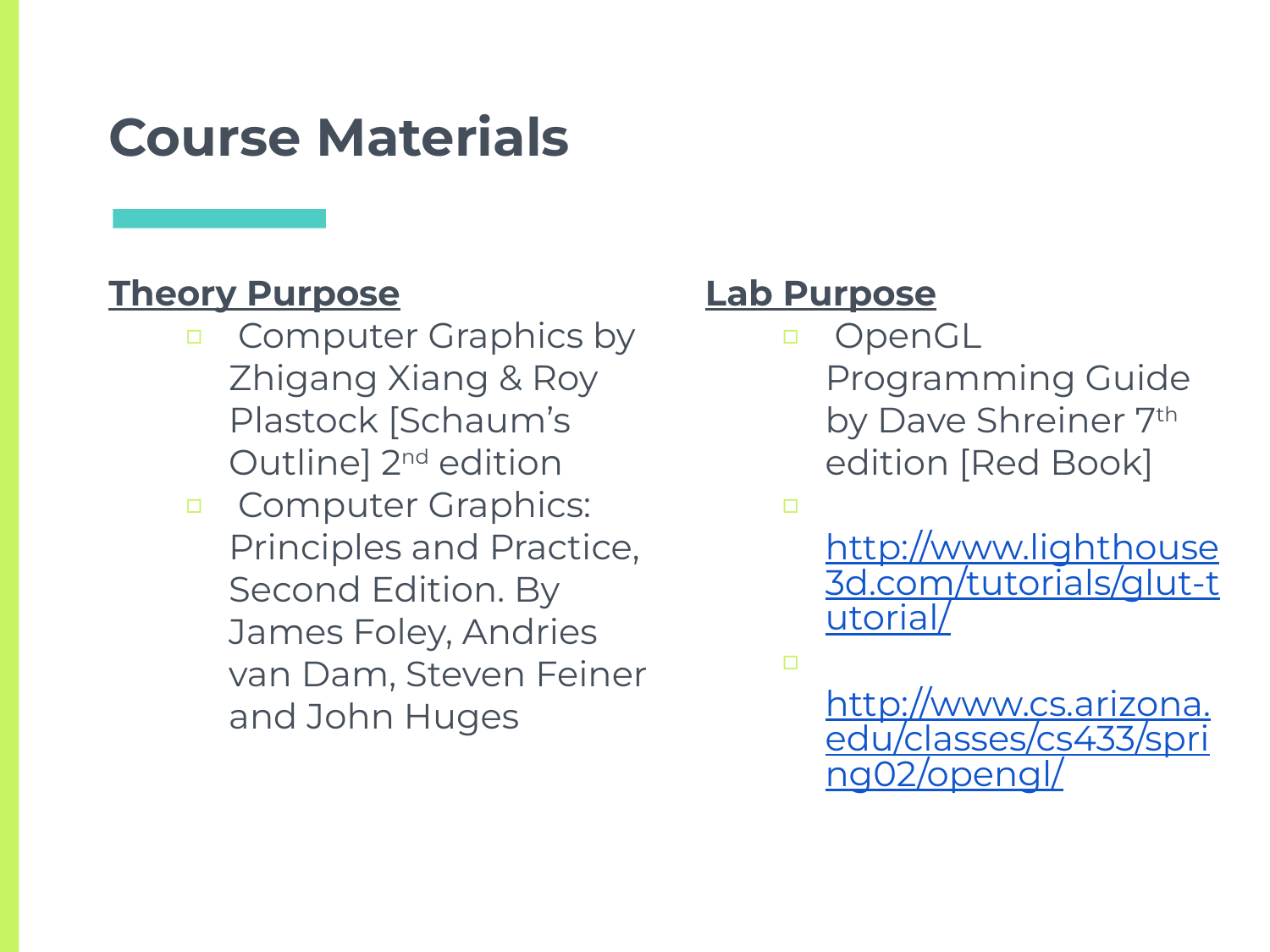

# Course Materials
Theory Purpose
 Computer Graphics by Zhigang Xiang & Roy Plastock [Schaum’s Outline] 2nd edition
 Computer Graphics: Principles and Practice, Second Edition. By James Foley, Andries van Dam, Steven Feiner and John Huges
Lab Purpose
 OpenGL Programming Guide by Dave Shreiner 7th edition [Red Book]
 http://www.lighthouse3d.com/tutorials/glut-tutorial/
 http://www.cs.arizona.edu/classes/cs433/spring02/opengl/